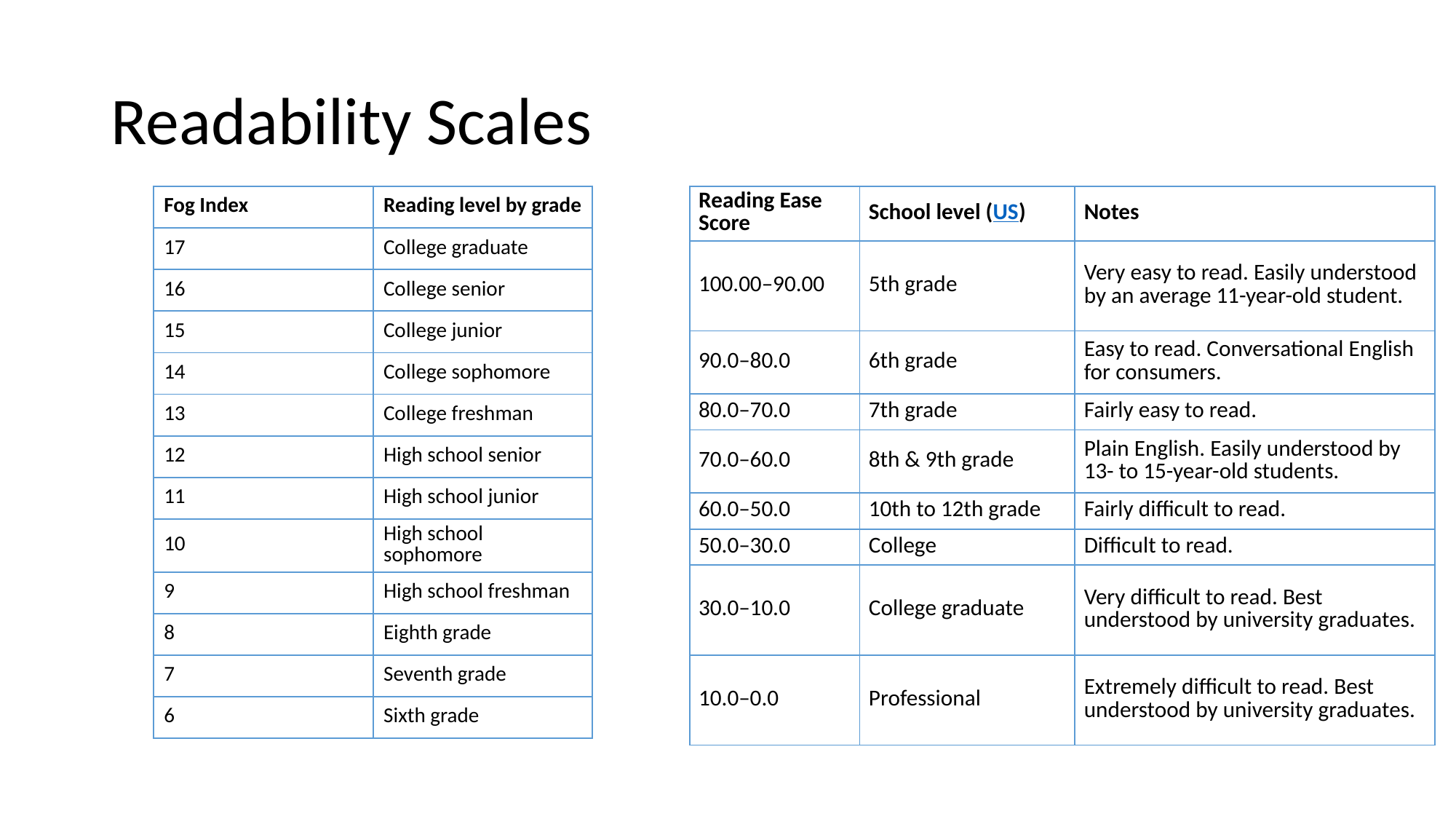

# Readability Scales
| Fog Index | Reading level by grade |
| --- | --- |
| 17 | College graduate |
| 16 | College senior |
| 15 | College junior |
| 14 | College sophomore |
| 13 | College freshman |
| 12 | High school senior |
| 11 | High school junior |
| 10 | High school sophomore |
| 9 | High school freshman |
| 8 | Eighth grade |
| 7 | Seventh grade |
| 6 | Sixth grade |
| Reading Ease Score | School level (US) | Notes |
| --- | --- | --- |
| 100.00–90.00 | 5th grade | Very easy to read. Easily understood by an average 11-year-old student. |
| 90.0–80.0 | 6th grade | Easy to read. Conversational English for consumers. |
| 80.0–70.0 | 7th grade | Fairly easy to read. |
| 70.0–60.0 | 8th & 9th grade | Plain English. Easily understood by 13- to 15-year-old students. |
| 60.0–50.0 | 10th to 12th grade | Fairly difficult to read. |
| 50.0–30.0 | College | Difficult to read. |
| 30.0–10.0 | College graduate | Very difficult to read. Best understood by university graduates. |
| 10.0–0.0 | Professional | Extremely difficult to read. Best understood by university graduates. |